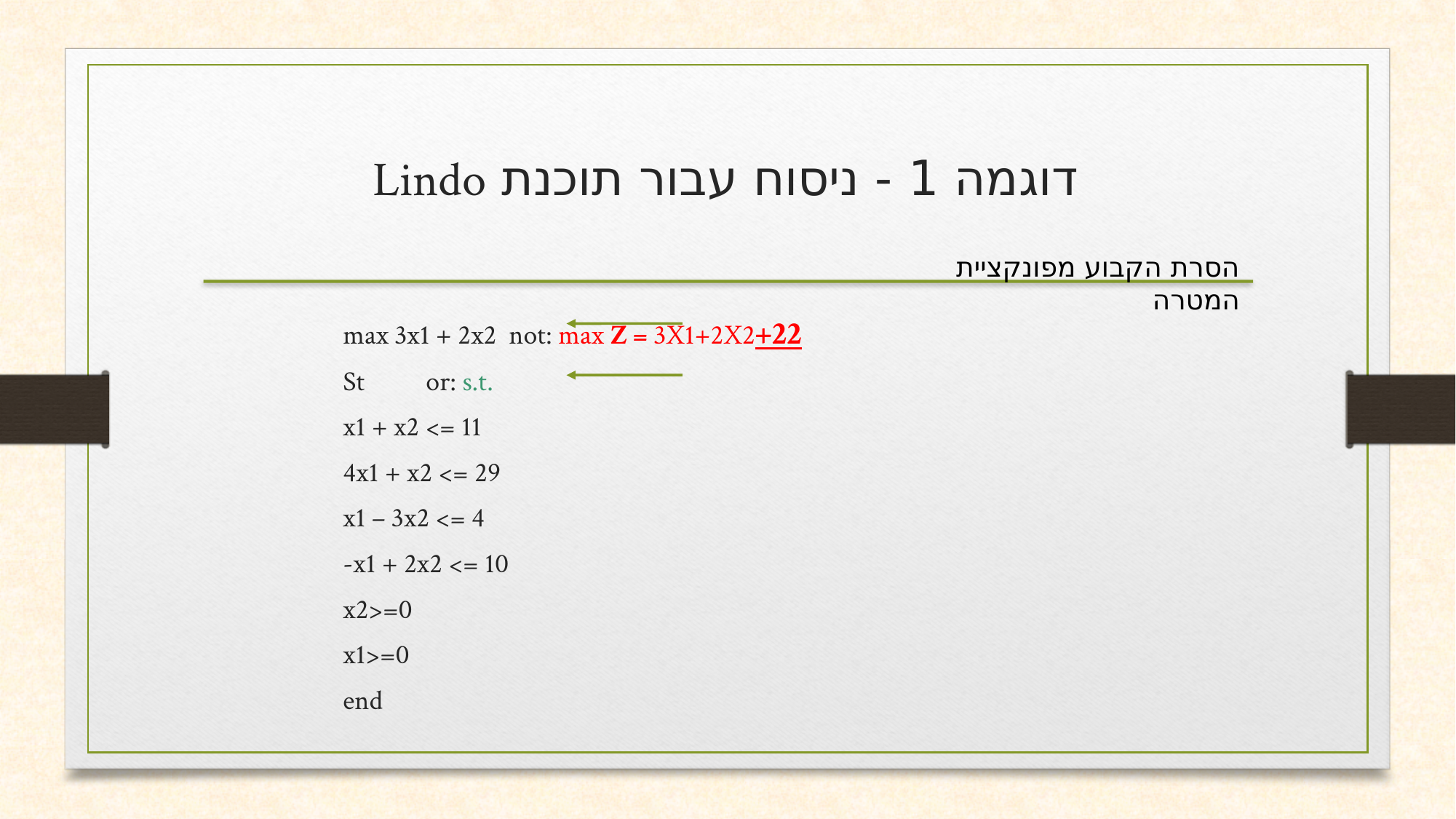

דוגמה 1 - ניסוח עבור תוכנת Lindo
הסרת הקבוע מפונקציית המטרה
max 3x1 + 2x2			not: max Z = 3X1+2X2+22
St				or: s.t.
x1 + x2 <= 11
4x1 + x2 <= 29
x1 – 3x2 <= 4
-x1 + 2x2 <= 10
x2>=0
x1>=0
end